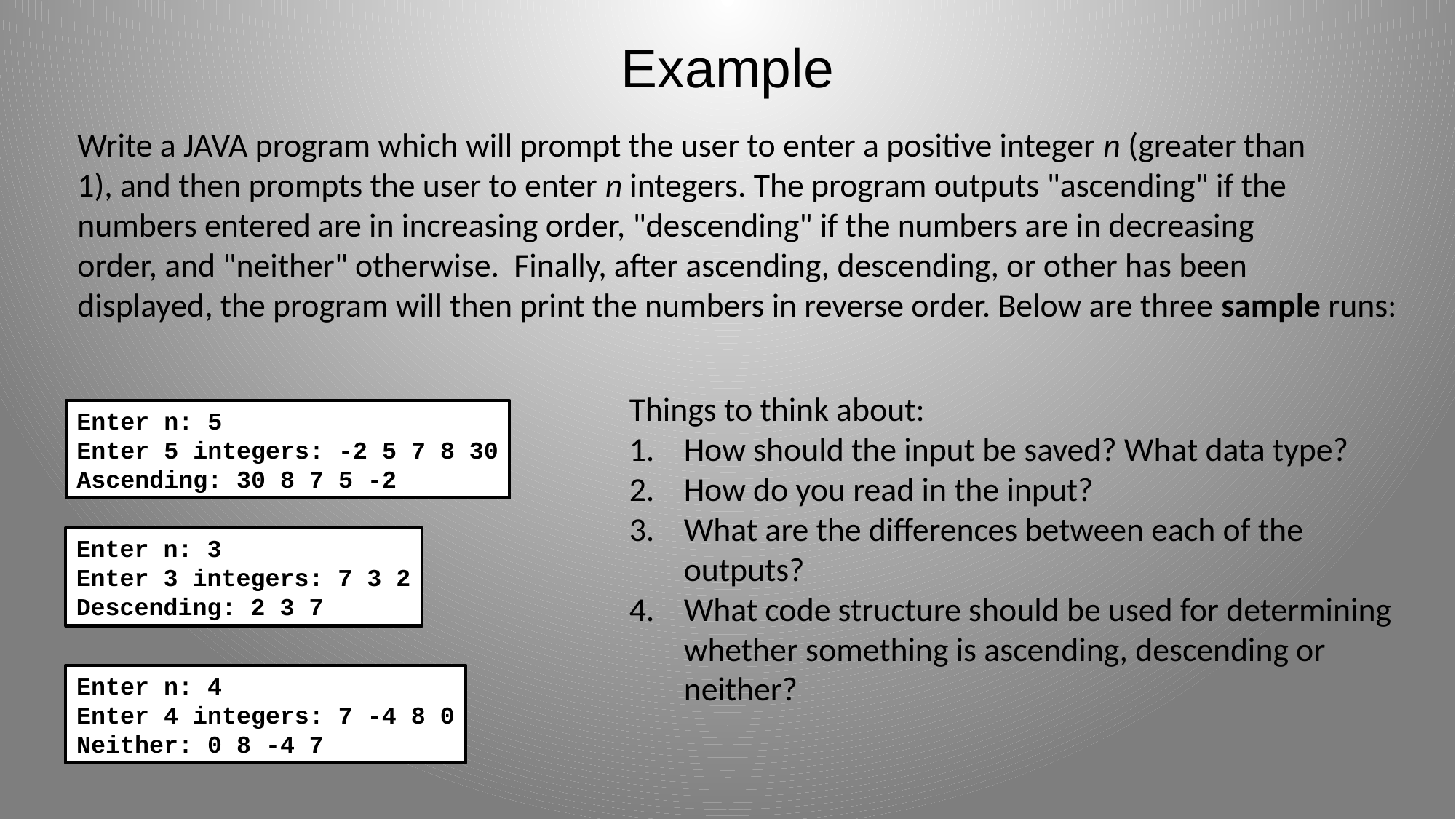

# Example
Write a JAVA program which will prompt the user to enter a positive integer n (greater than
1), and then prompts the user to enter n integers. The program outputs "ascending" if the
numbers entered are in increasing order, "descending" if the numbers are in decreasing
order, and "neither" otherwise.  Finally, after ascending, descending, or other has been
displayed, the program will then print the numbers in reverse order. Below are three sample runs:
Things to think about:
How should the input be saved? What data type?
How do you read in the input?
What are the differences between each of the outputs?
What code structure should be used for determining whether something is ascending, descending or neither?
Enter n: 5
Enter 5 integers: -2 5 7 8 30
Ascending: 30 8 7 5 -2
Enter n: 3
Enter 3 integers: 7 3 2
Descending: 2 3 7
Enter n: 4
Enter 4 integers: 7 -4 8 0
Neither: 0 8 -4 7